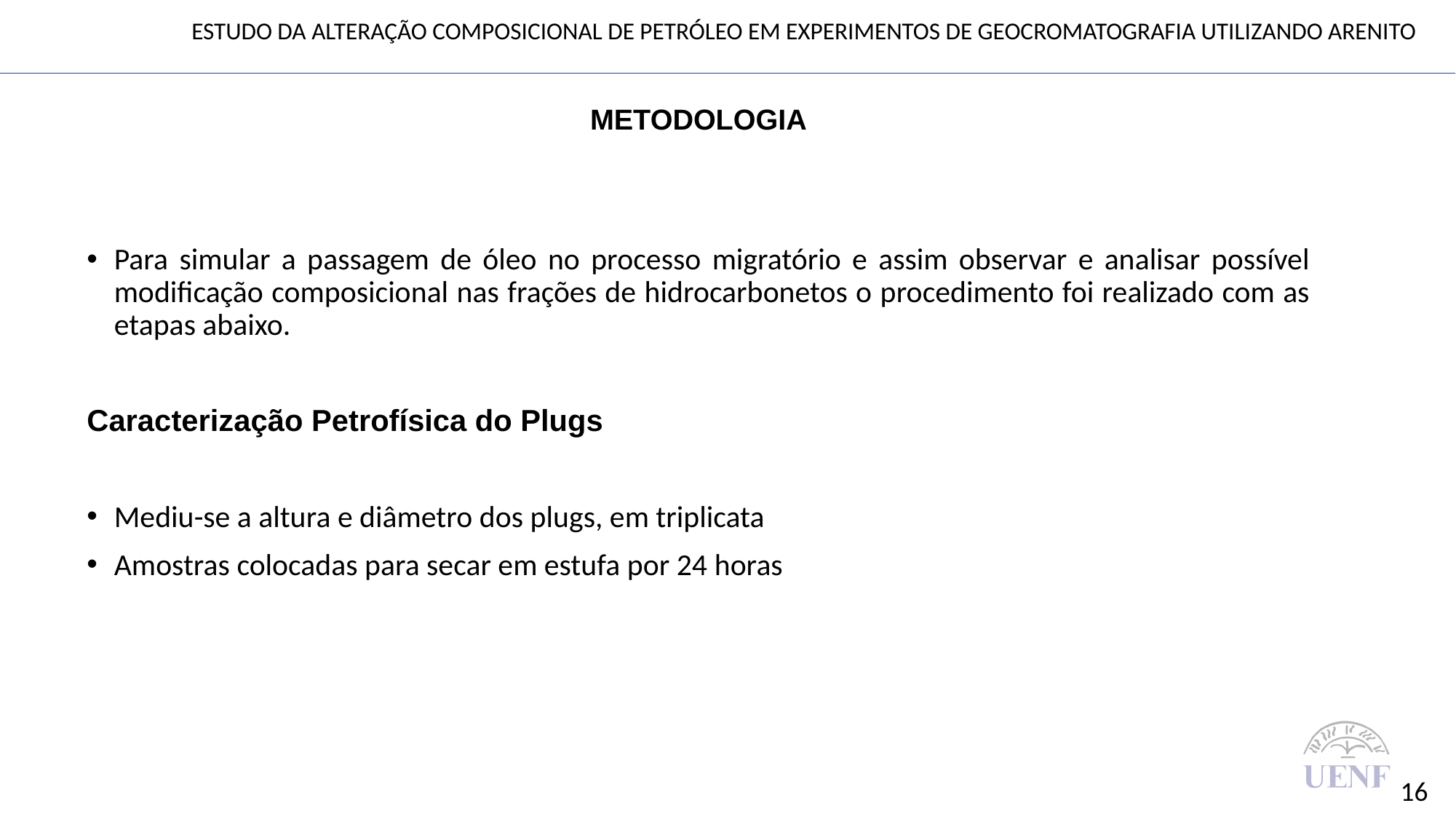

ESTUDO DA ALTERAÇÃO COMPOSICIONAL DE PETRÓLEO EM EXPERIMENTOS DE GEOCROMATOGRAFIA UTILIZANDO ARENITO
METODOLOGIA

Para simular a passagem de óleo no processo migratório e assim observar e analisar possível modificação composicional nas frações de hidrocarbonetos o procedimento foi realizado com as etapas abaixo.

Caracterização Petrofísica do Plugs

Mediu-se a altura e diâmetro dos plugs, em triplicata
Amostras colocadas para secar em estufa por 24 horas

16